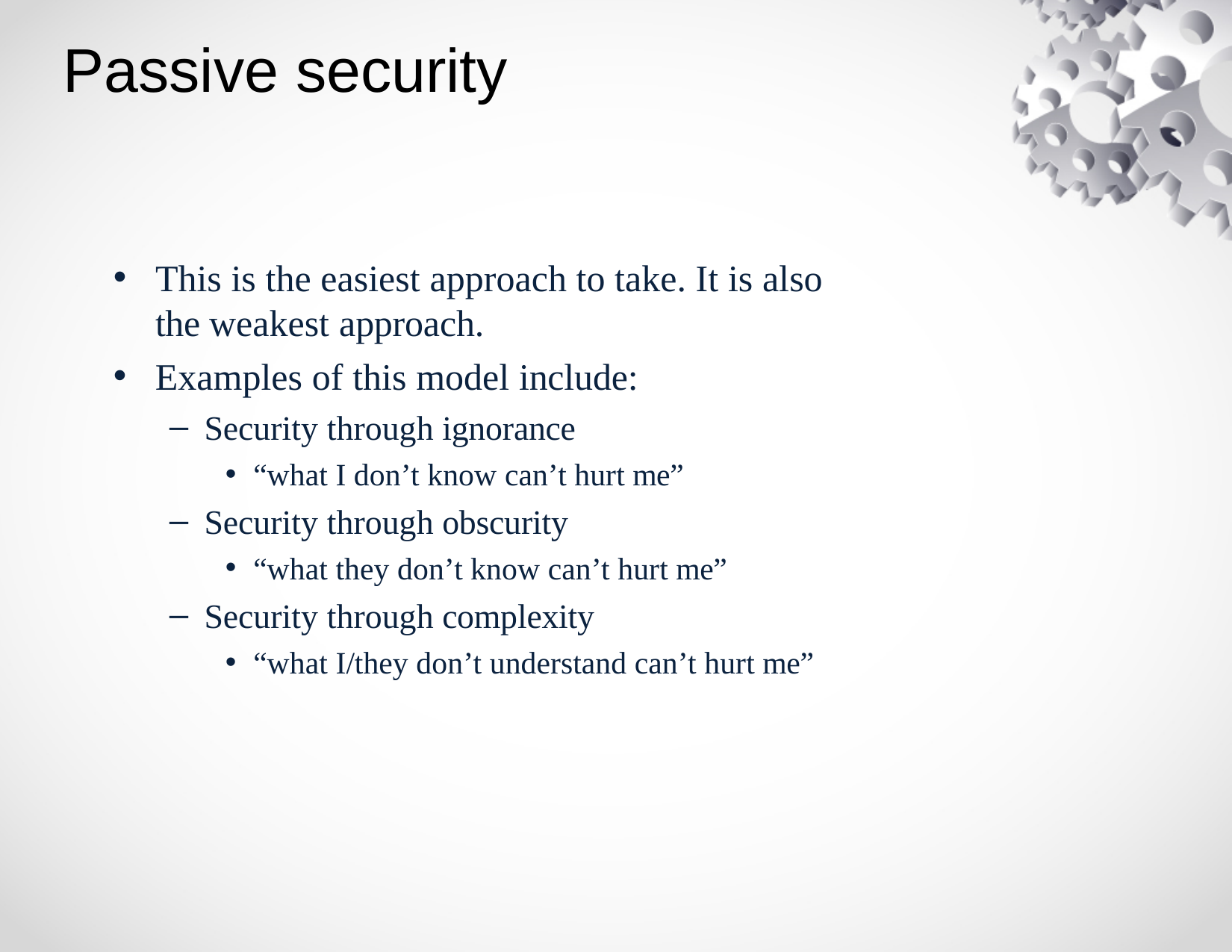

# Passive security
This is the easiest approach to take. It is also the weakest approach.
Examples of this model include:
Security through ignorance
“what I don’t know can’t hurt me”
Security through obscurity
“what they don’t know can’t hurt me”
Security through complexity
“what I/they don’t understand can’t hurt me”